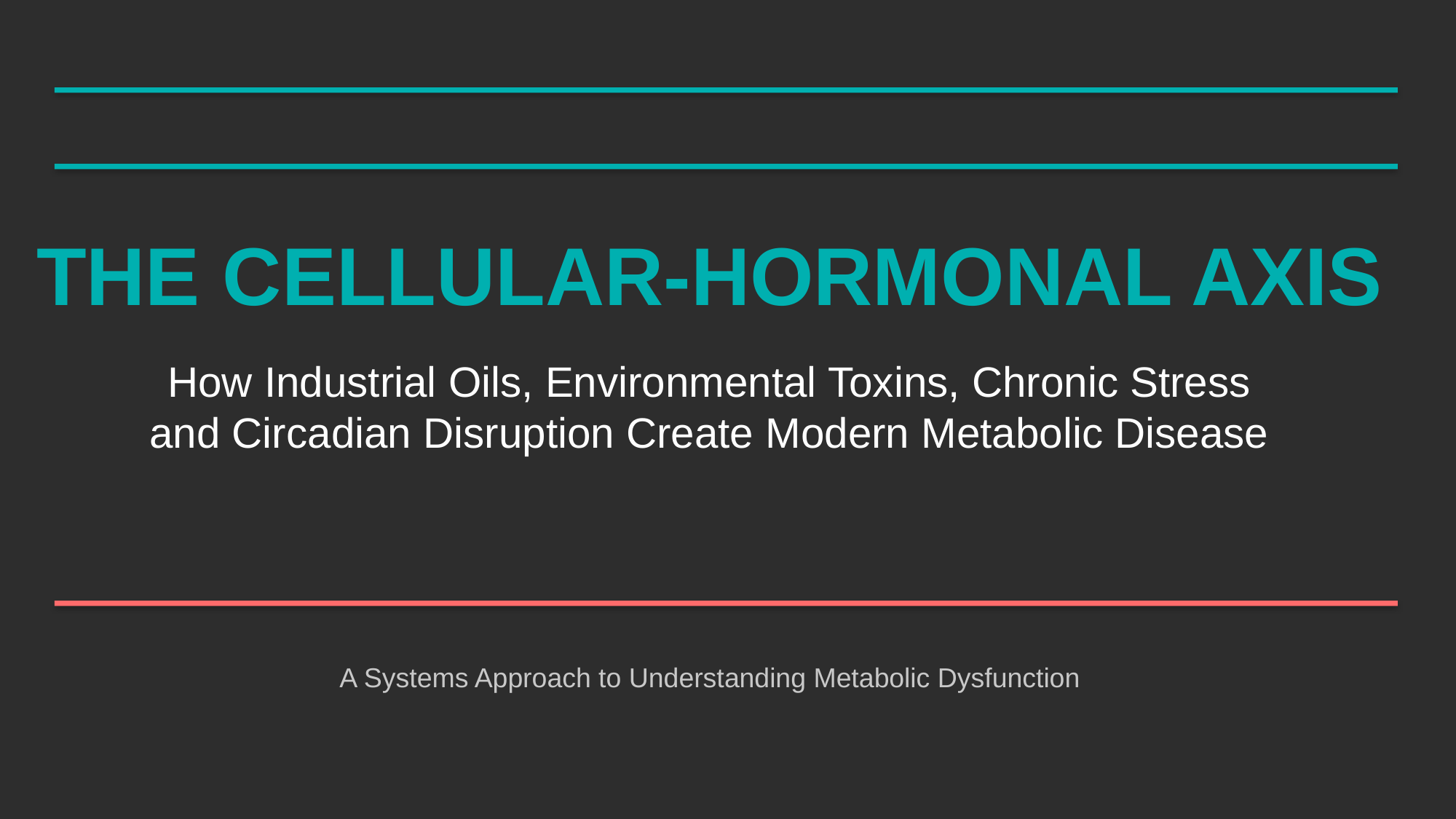

THE CELLULAR-HORMONAL AXIS
How Industrial Oils, Environmental Toxins, Chronic Stress
and Circadian Disruption Create Modern Metabolic Disease

A Systems Approach to Understanding Metabolic Dysfunction